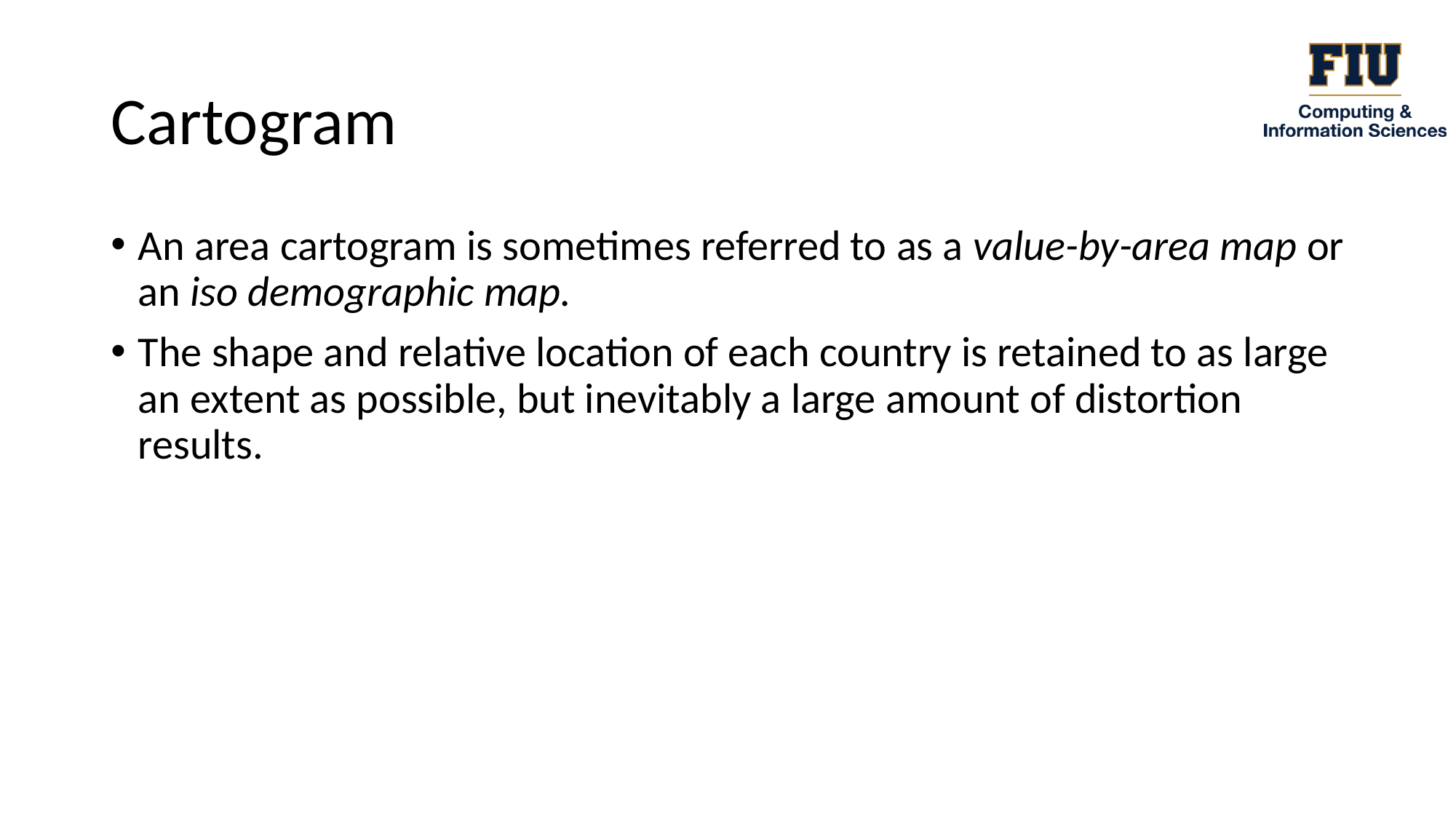

# Cartogram
An area cartogram is sometimes referred to as a value-by-area map or an iso demographic map.
The shape and relative location of each country is retained to as large an extent as possible, but inevitably a large amount of distortion results.